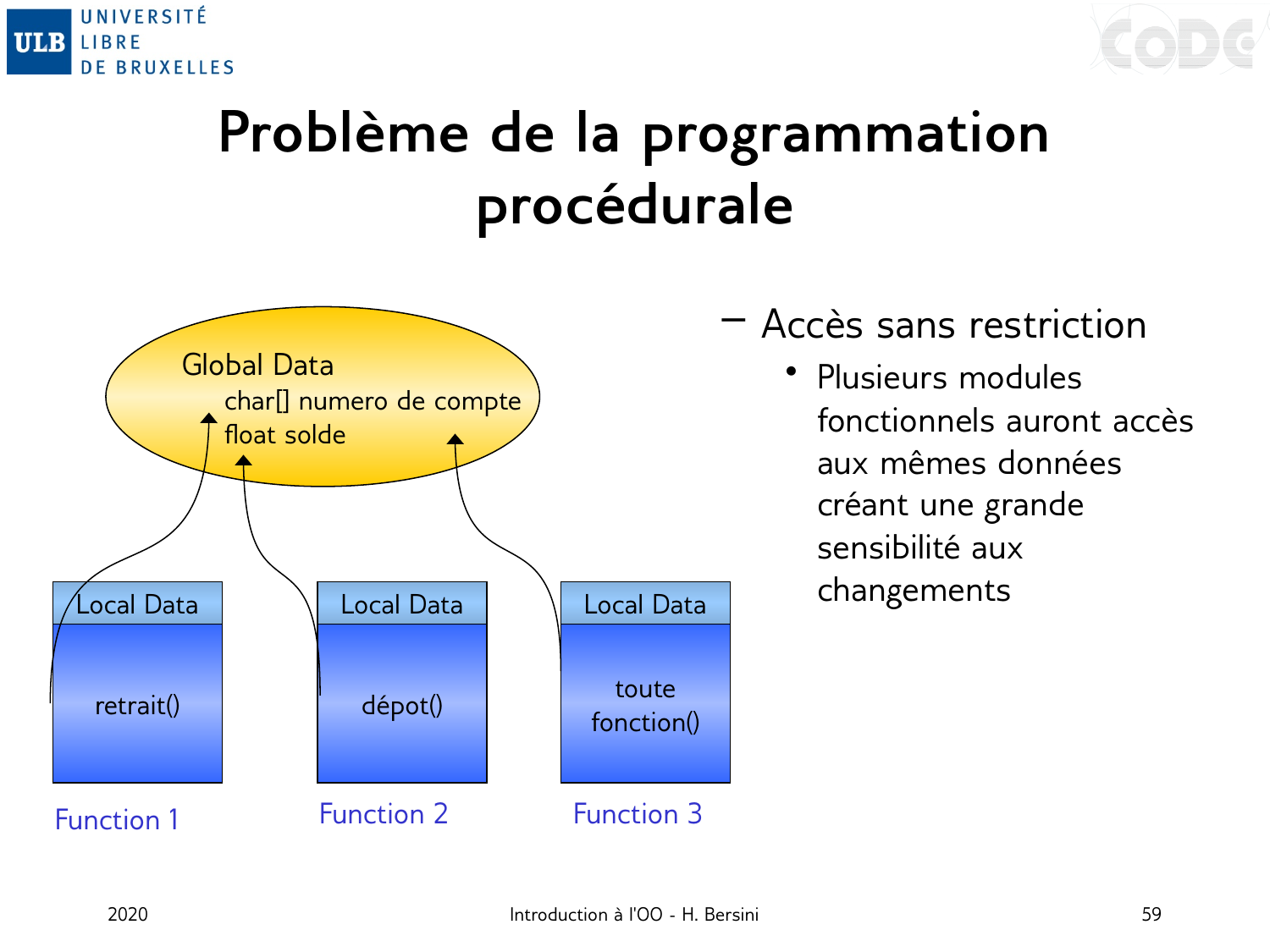

# Problème de la programmation procédurale

Accès sans restriction
Plusieurs modules fonctionnels auront accès aux mêmes données créant une grande sensibilité aux changements
Global Data
     char[] numero de compte
     float solde
Local Data
Local Data
Local Data
retrait()
dépot()
toute
fonction()
Function 2
Function 3
Function 1
2020
Introduction à l'OO - H. Bersini
59